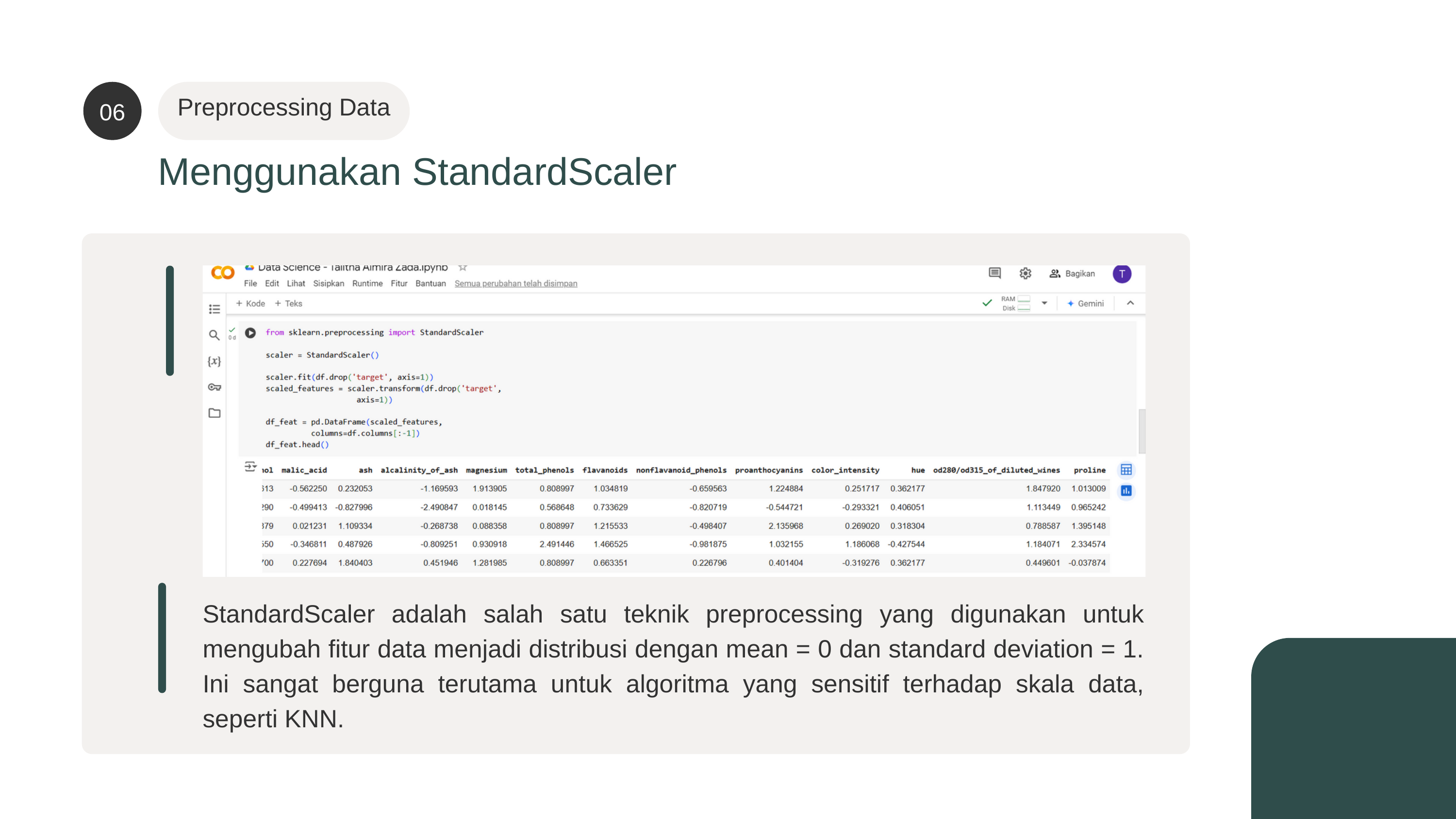

06

Preprocessing Data
Menggunakan StandardScaler

StandardScaler adalah salah satu teknik preprocessing yang digunakan untuk mengubah fitur data menjadi distribusi dengan mean = 0 dan standard deviation = 1. Ini sangat berguna terutama untuk algoritma yang sensitif terhadap skala data, seperti KNN.